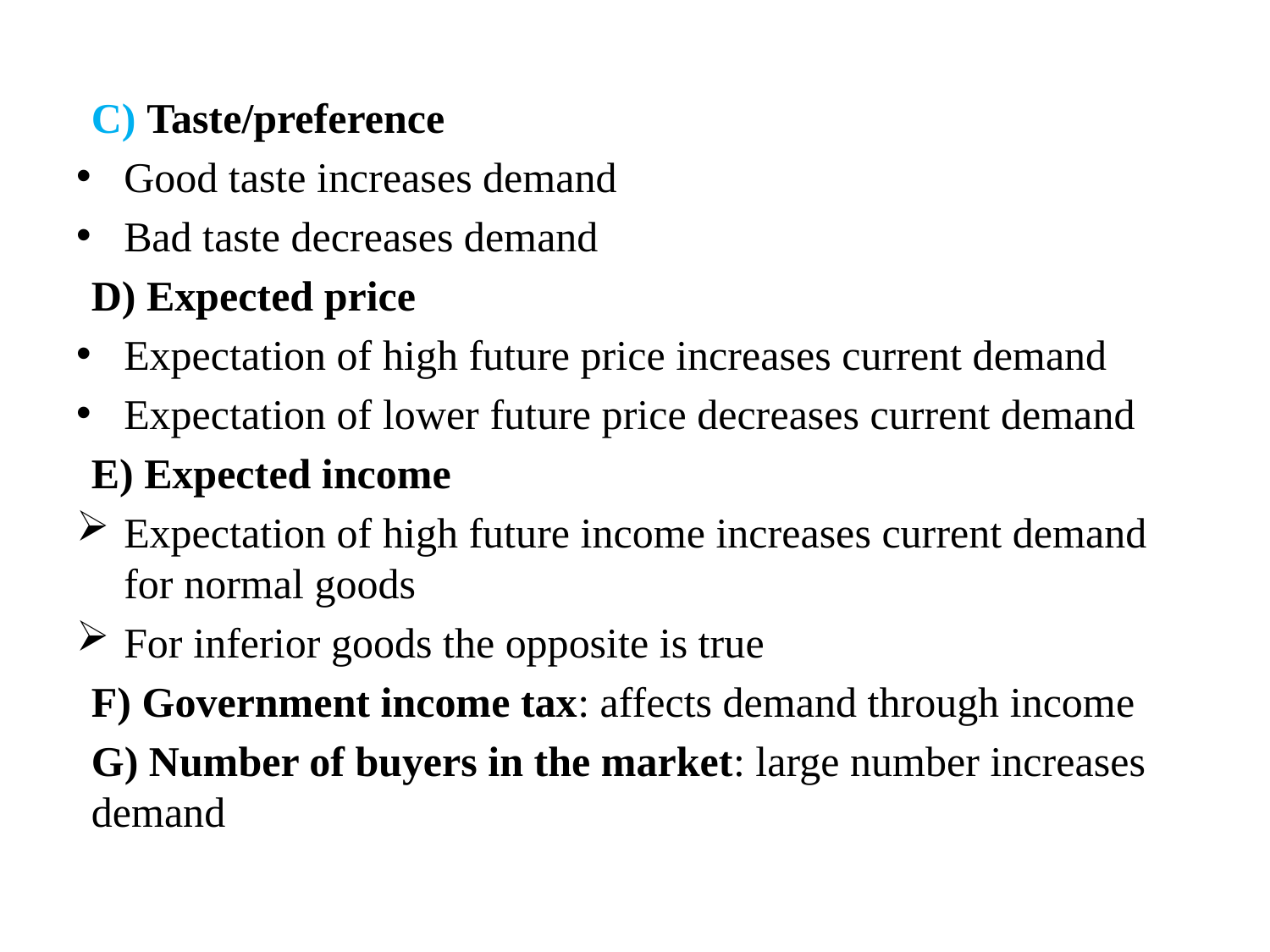

C) Taste/preference
Good taste increases demand
Bad taste decreases demand
D) Expected price
Expectation of high future price increases current demand
Expectation of lower future price decreases current demand
E) Expected income
Expectation of high future income increases current demand for normal goods
For inferior goods the opposite is true
F) Government income tax: affects demand through income
G) Number of buyers in the market: large number increases demand